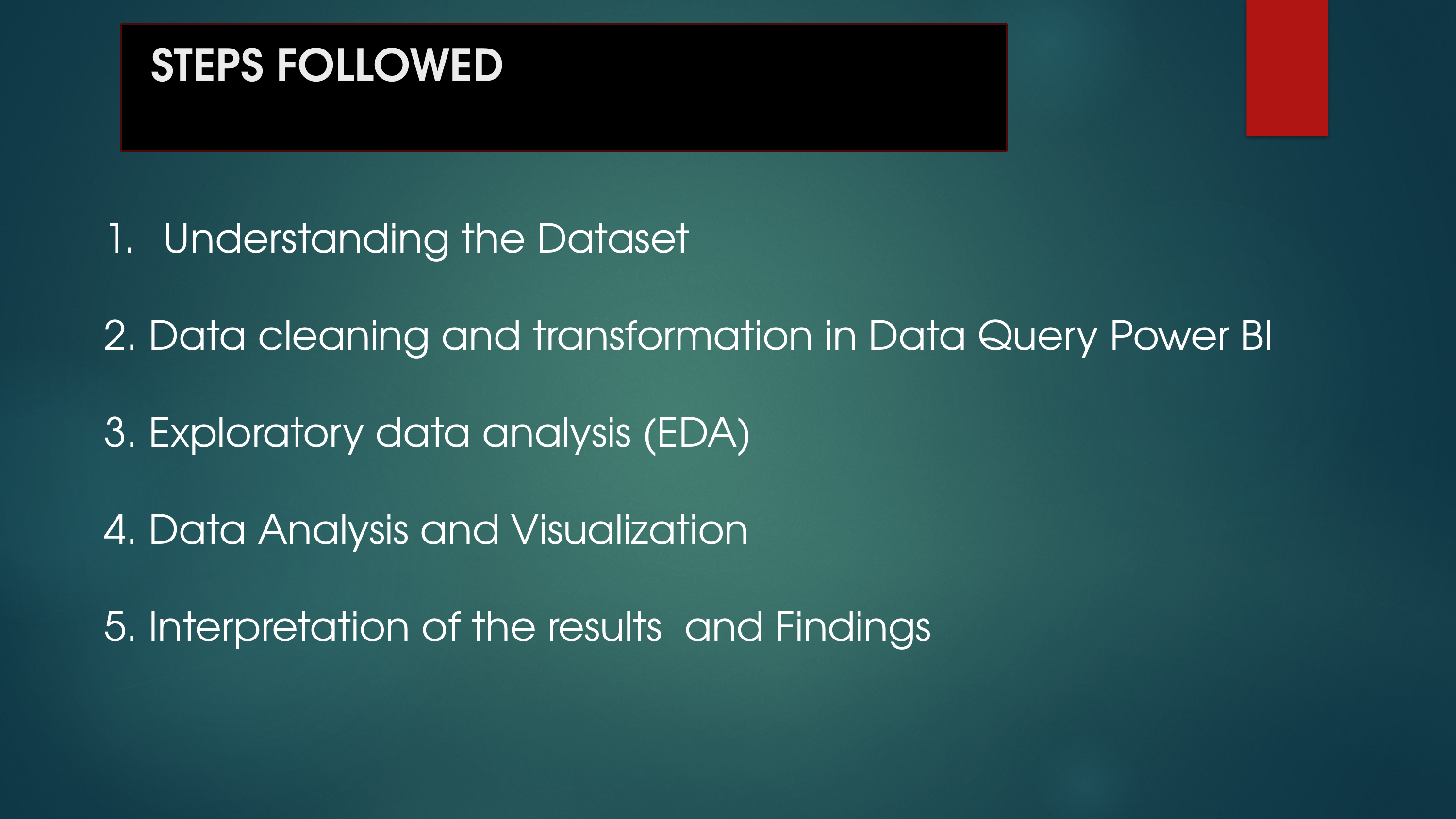

# STEPS FOLLOWED

Understanding the Dataset

2. Data cleaning and transformation in Data Query Power BI

3. Exploratory data analysis (EDA)

4. Data Analysis and Visualization

5. Interpretation of the results  and Findings